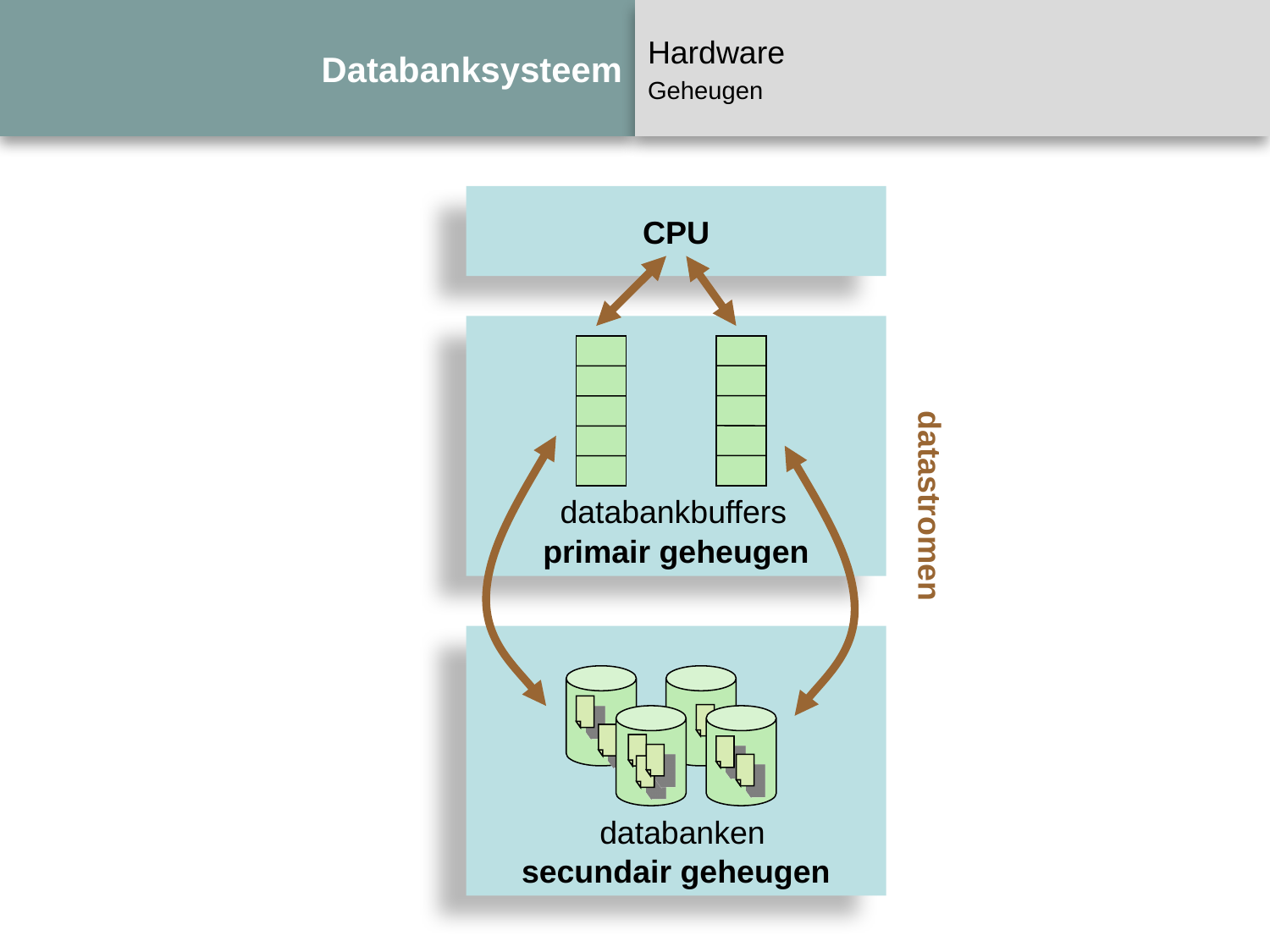

# Databanksysteem
Hardware
Geheugen
CPU

primair geheugen

datastromen
databankbuffers
secundair geheugen

databanken